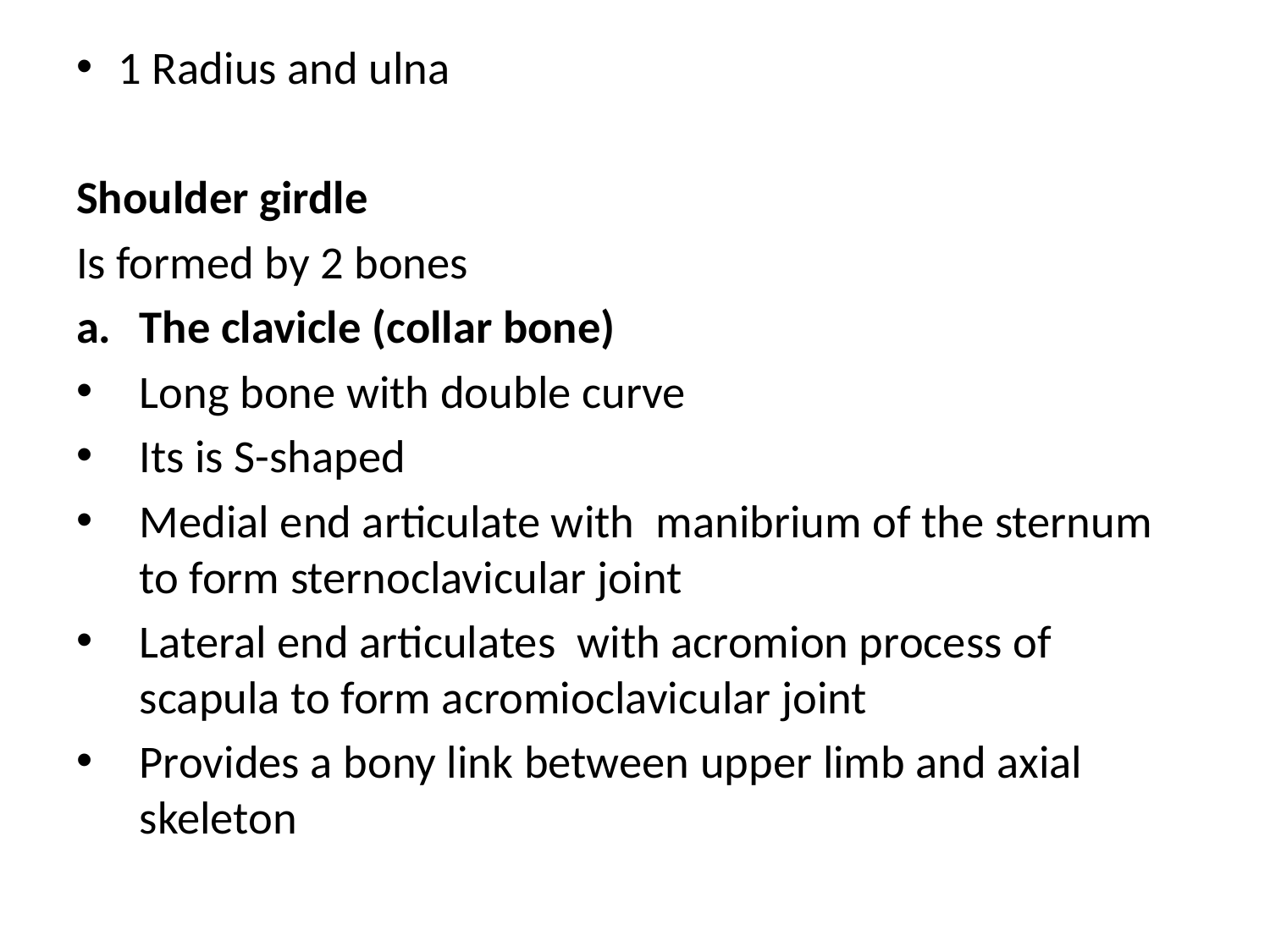

1 Radius and ulna

Shoulder girdle
Is formed by 2 bones
The clavicle (collar bone)
Long bone with double curve
Its is S-shaped
Medial end articulate with  manibrium of the sternum to form sternoclavicular joint
Lateral end articulates  with acromion process of scapula to form acromioclavicular joint
Provides a bony link between upper limb and axial skeleton